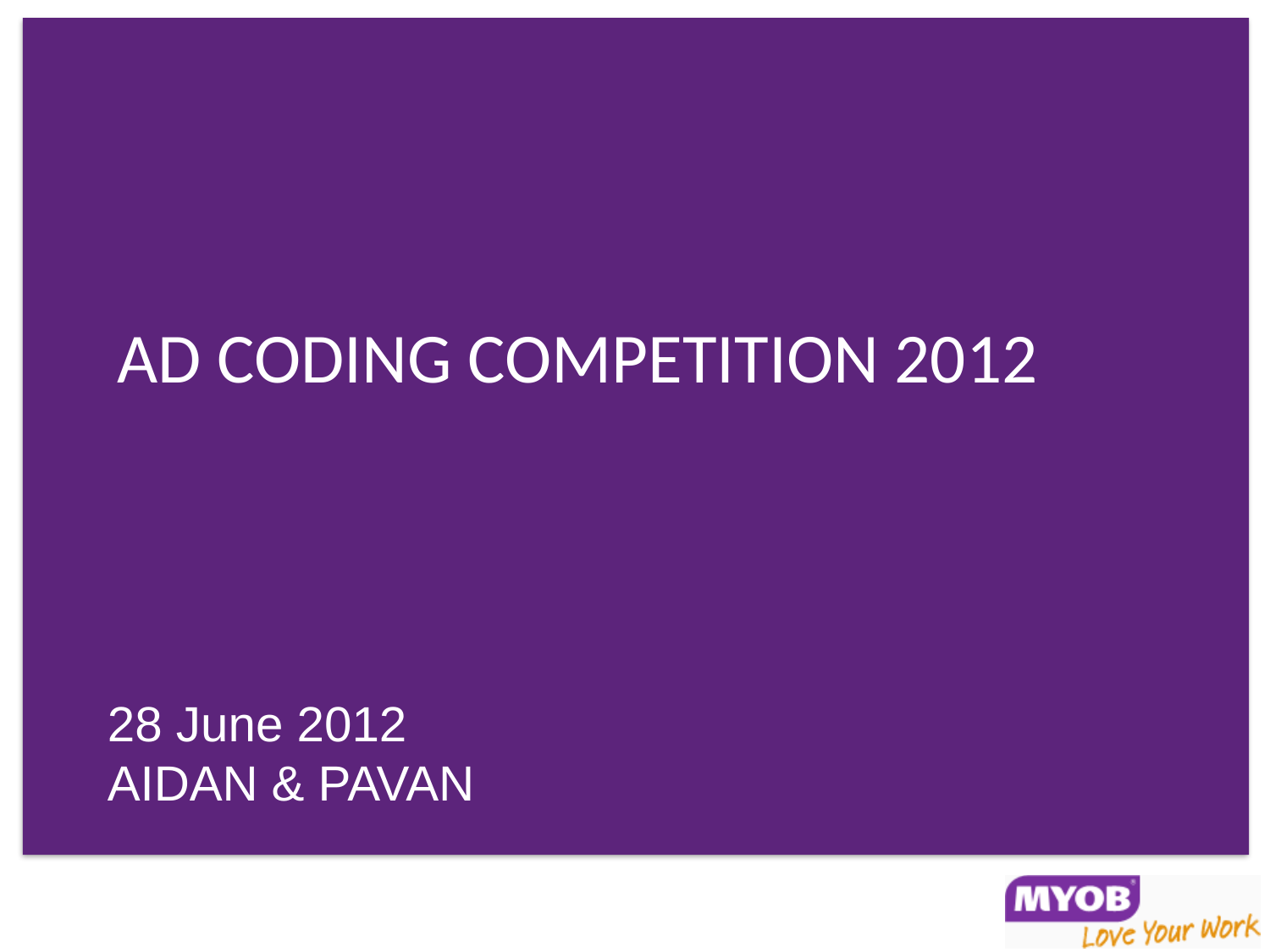

# AD CODING COMPETITION 2012
28 June 2012
AIDAN & PAVAN